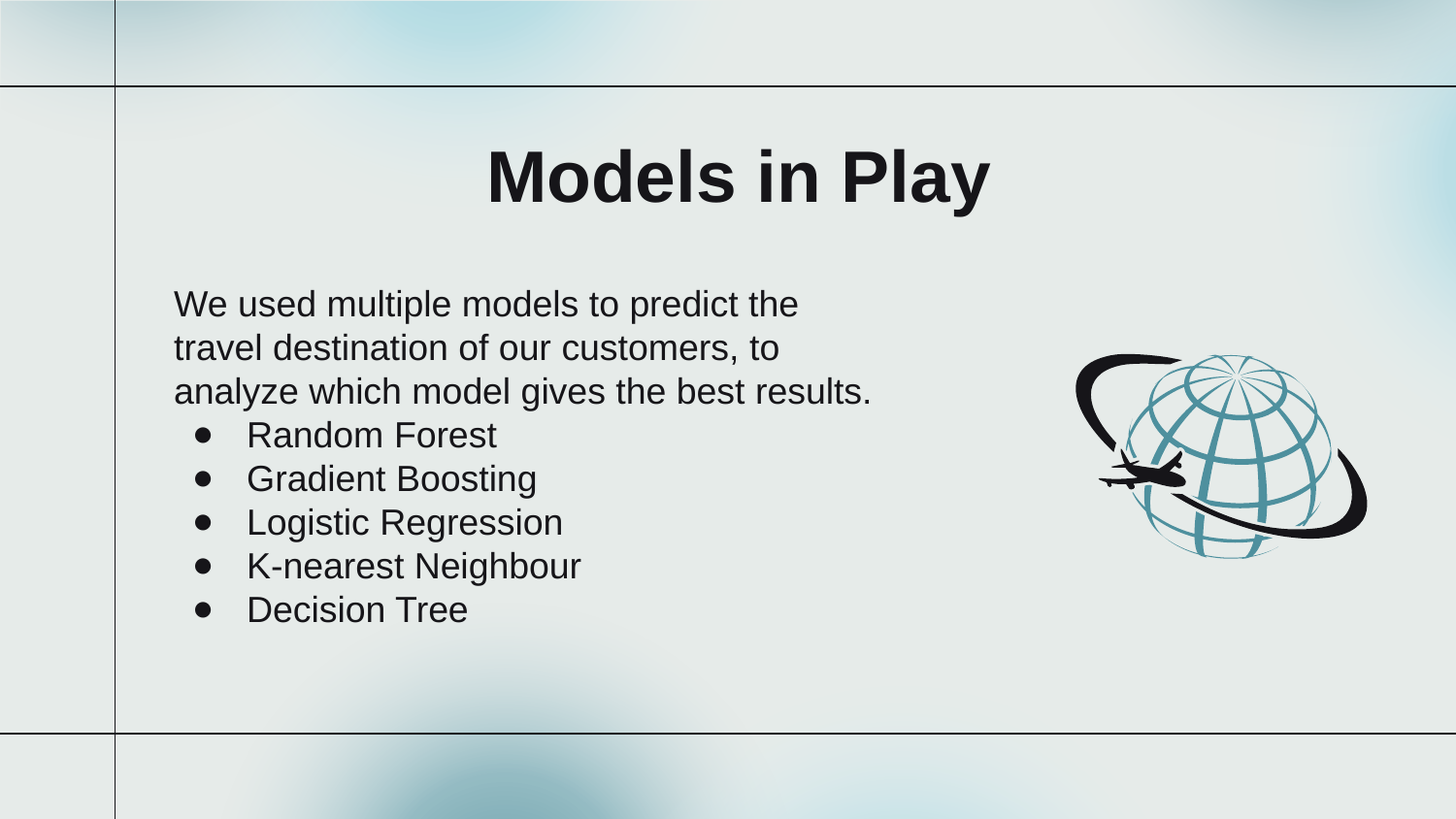

Models in Play

We used multiple models to predict the travel destination of our customers, to analyze which model gives the best results.
Random Forest
Gradient Boosting
Logistic Regression
K-nearest Neighbour
Decision Tree